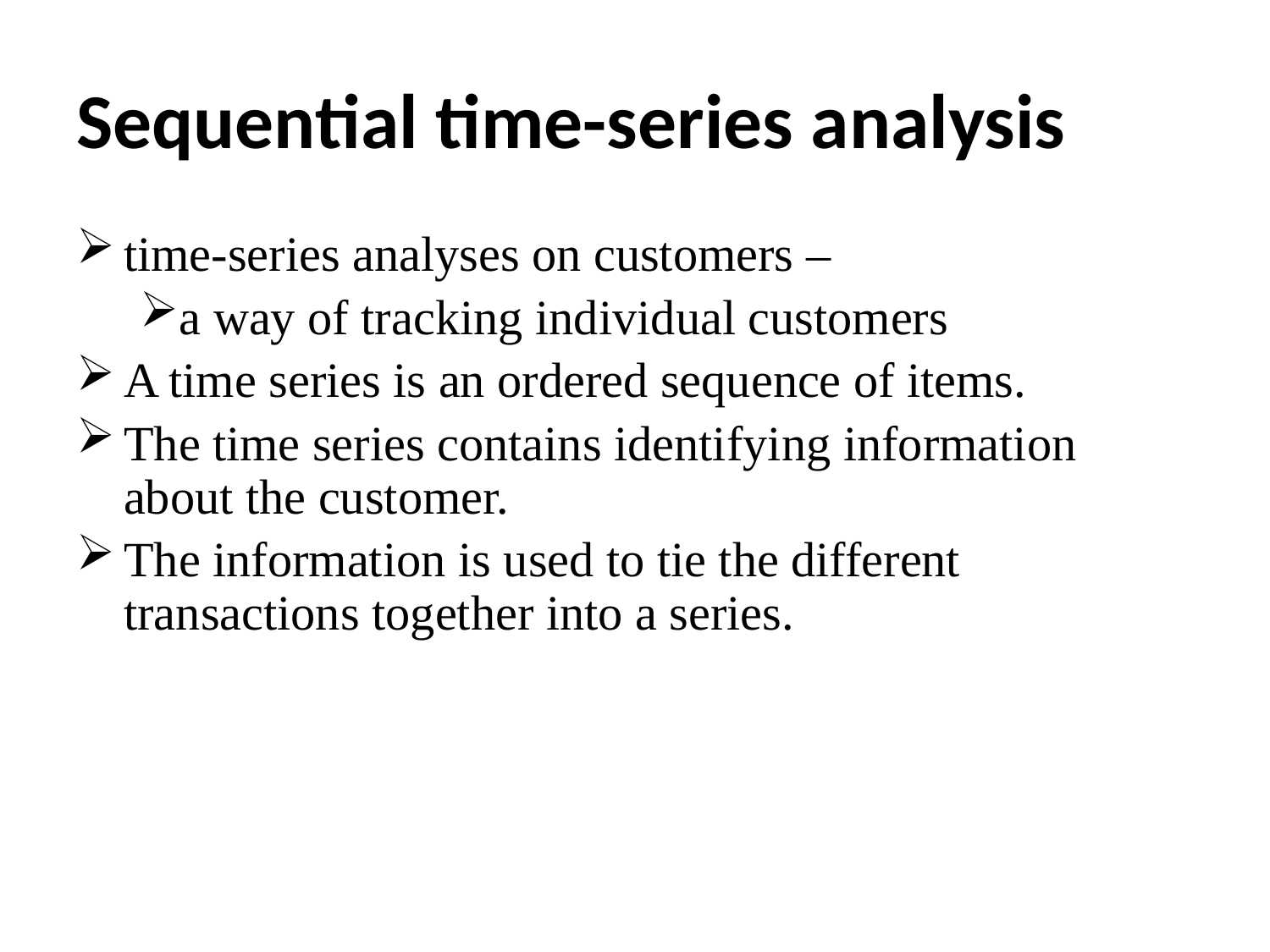

# Sequential time-series analysis
time-series analyses on customers –
a way of tracking individual customers
A time series is an ordered sequence of items.
The time series contains identifying information about the customer.
The information is used to tie the different transactions together into a series.